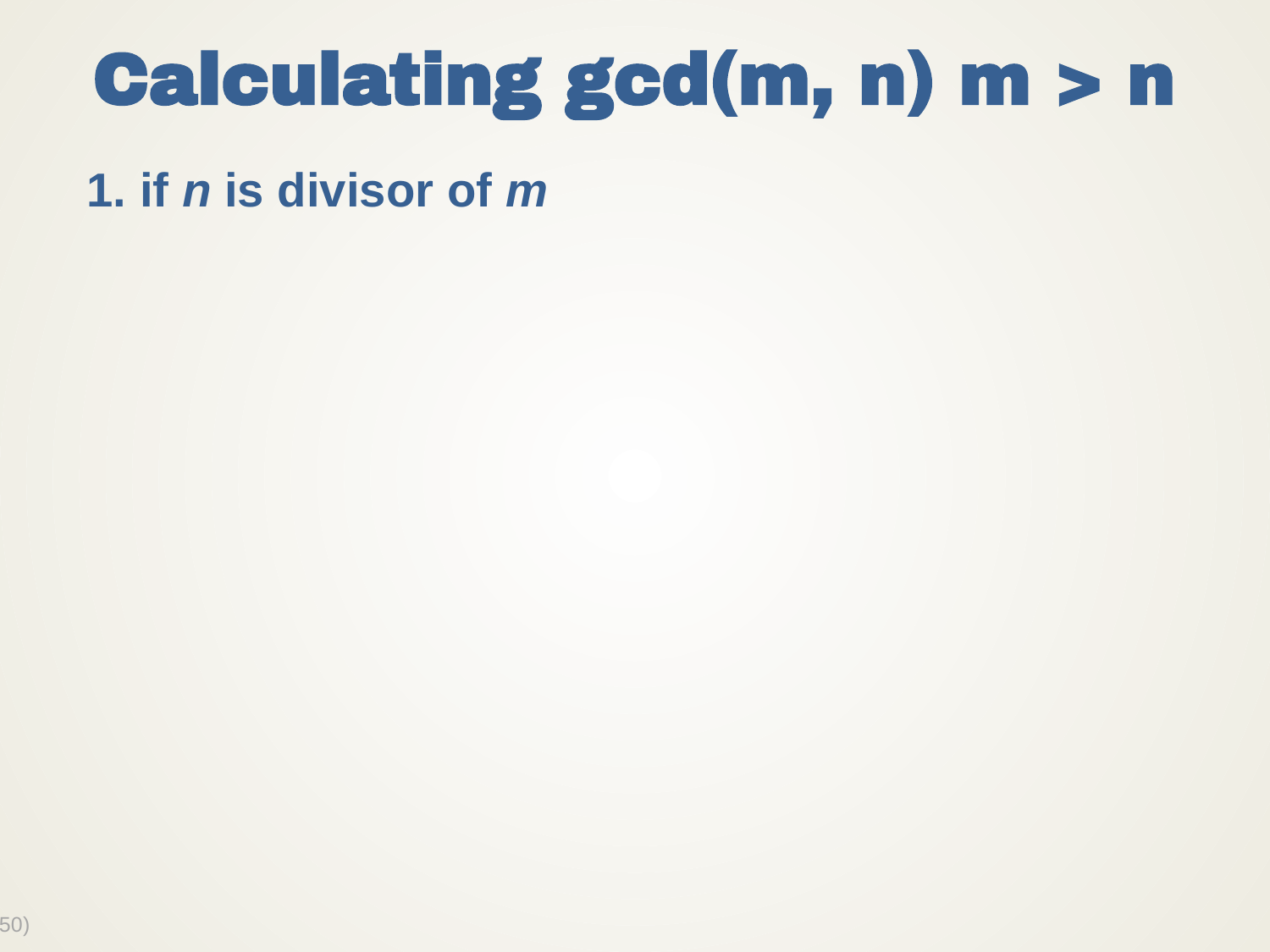

# Calculating gcd(m, n) m > n
1. if n is divisor of m